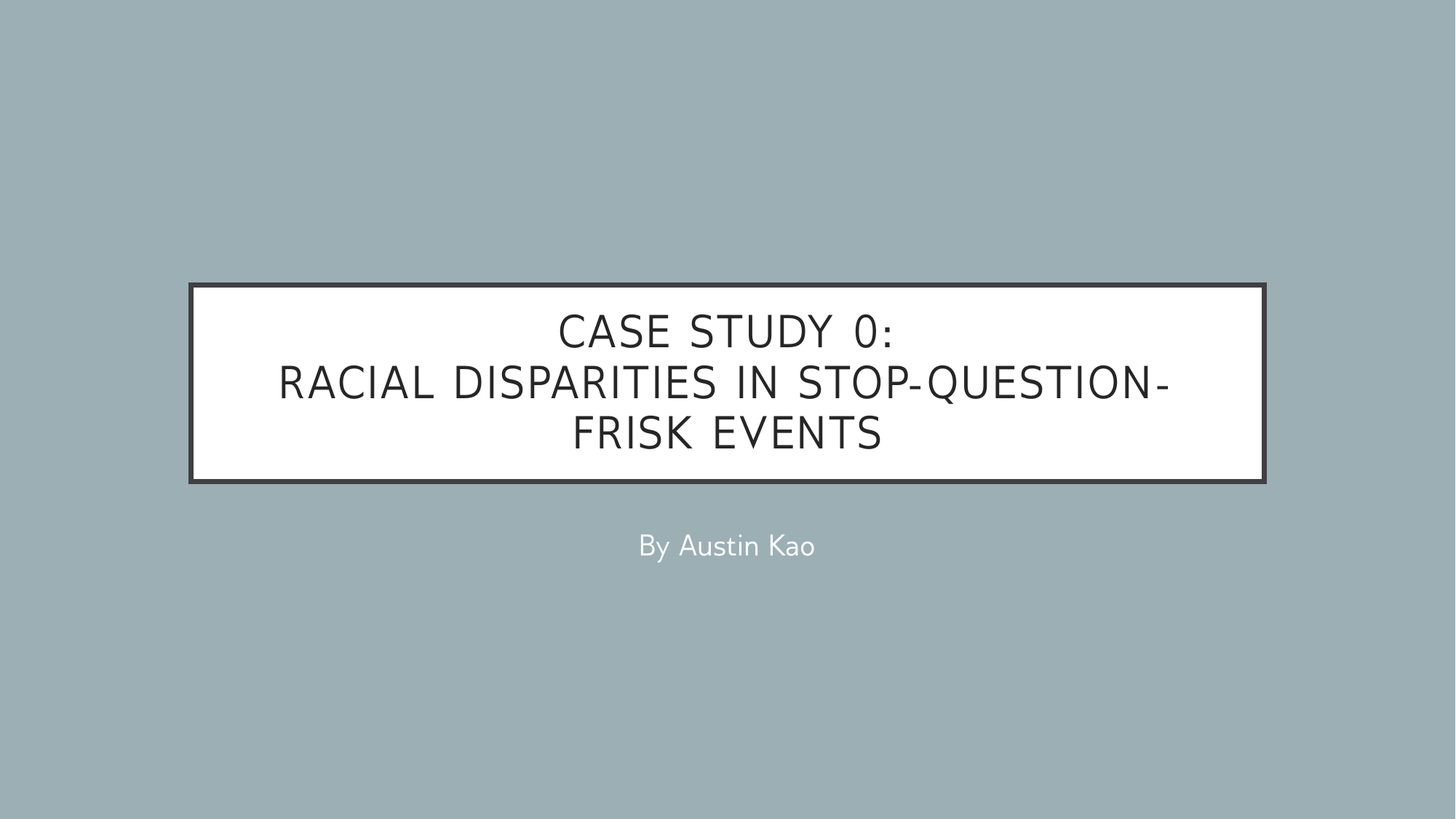

# Case Study 0: Racial Disparities in Stop-Question-Frisk Events
By Austin Kao